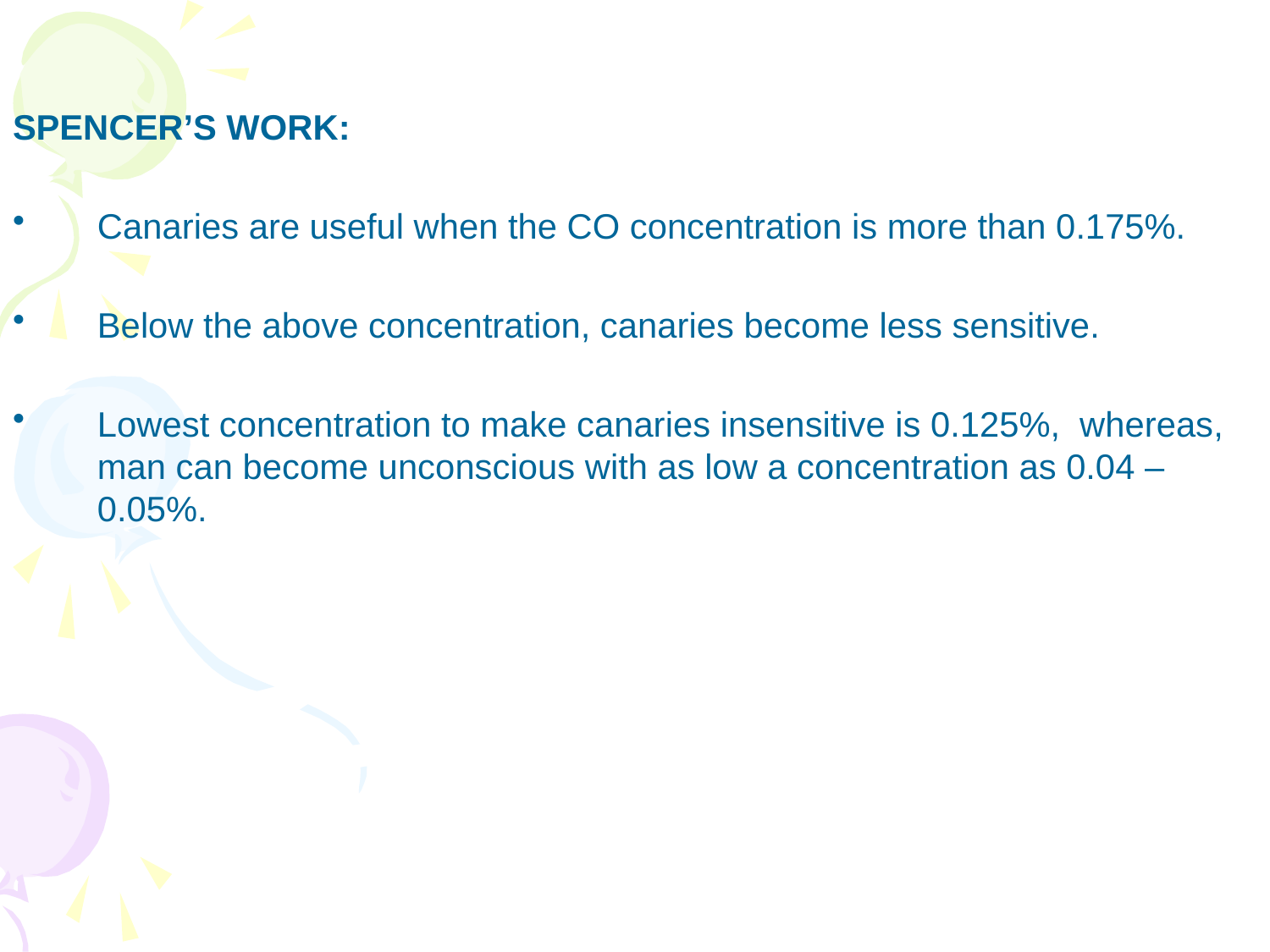

SPENCER’S WORK:

Canaries are useful when the CO concentration is more than 0.175%.

Below the above concentration, canaries become less sensitive.

Lowest concentration to make canaries insensitive is 0.125%,  whereas, man can become unconscious with as low a concentration as 0.04 – 0.05%.